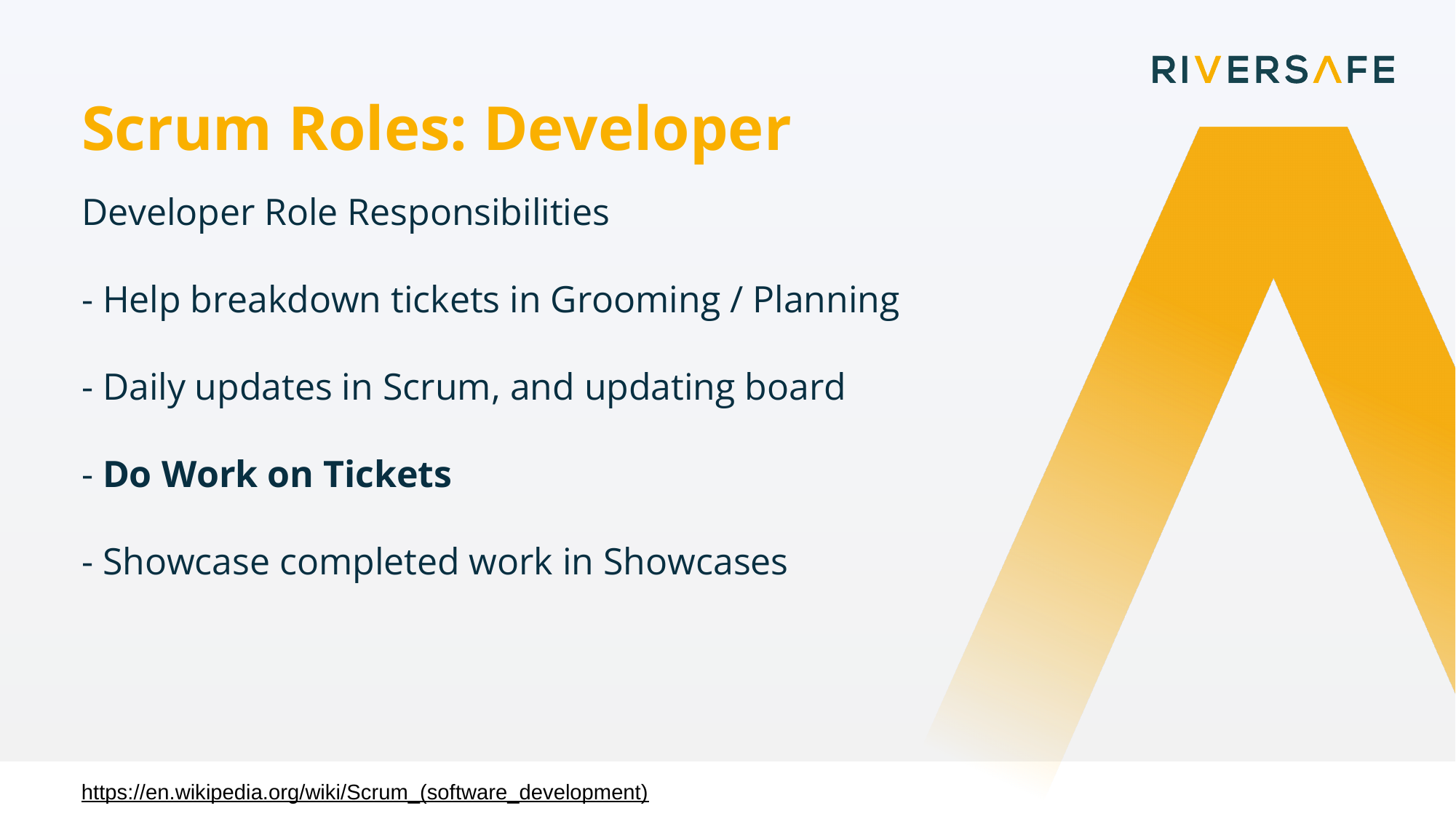

Scrum Roles: Developer
Developer Role Responsibilities

- Help breakdown tickets in Grooming / Planning
- Daily updates in Scrum, and updating board
- Do Work on Tickets

- Showcase completed work in Showcases
https://en.wikipedia.org/wiki/Scrum_(software_development)